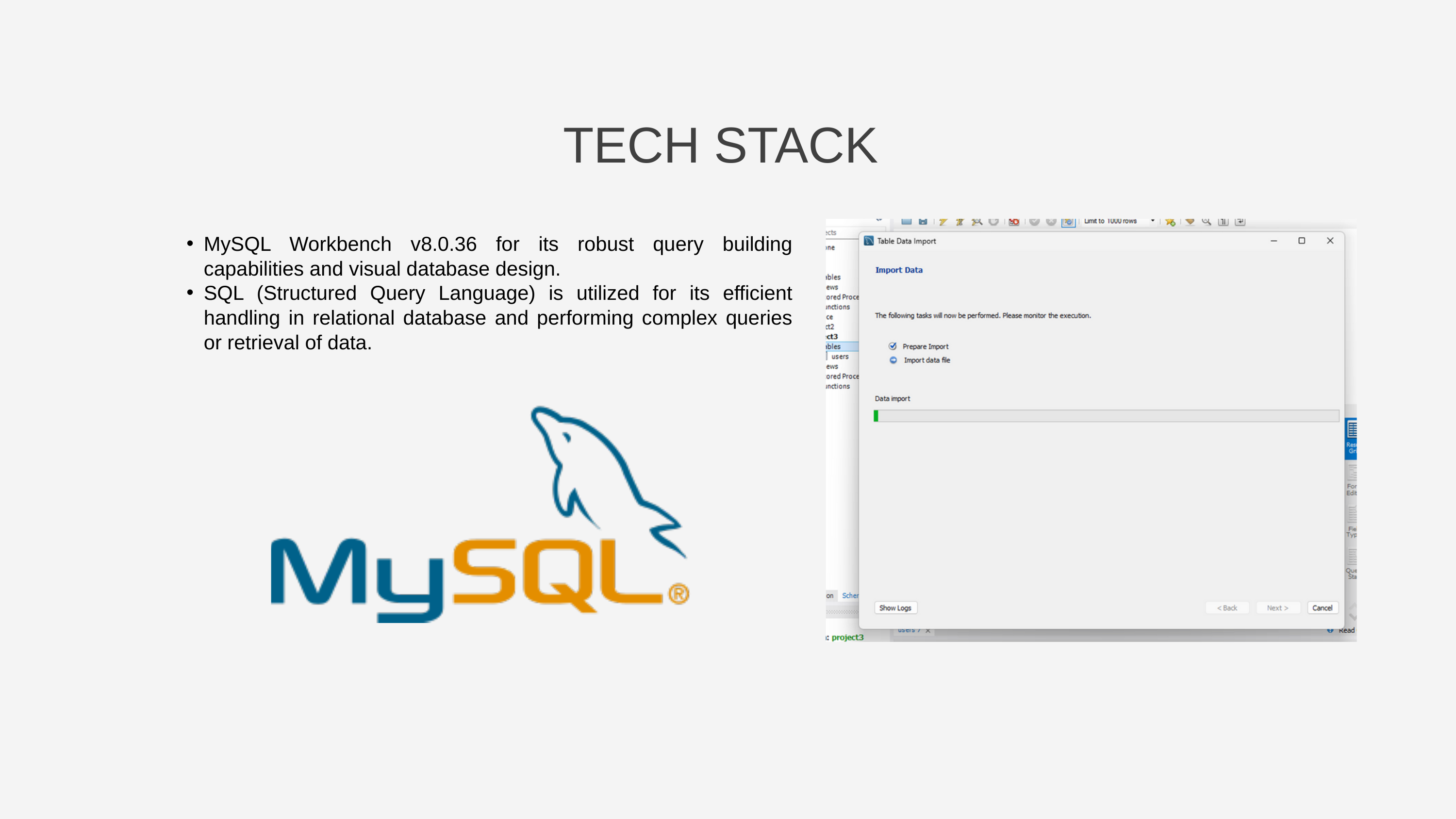

TECH STACK

MySQL Workbench v8.0.36 for its robust query building capabilities and visual database design.
SQL (Structured Query Language) is utilized for its efficient handling in relational database and performing complex queries or retrieval of data.